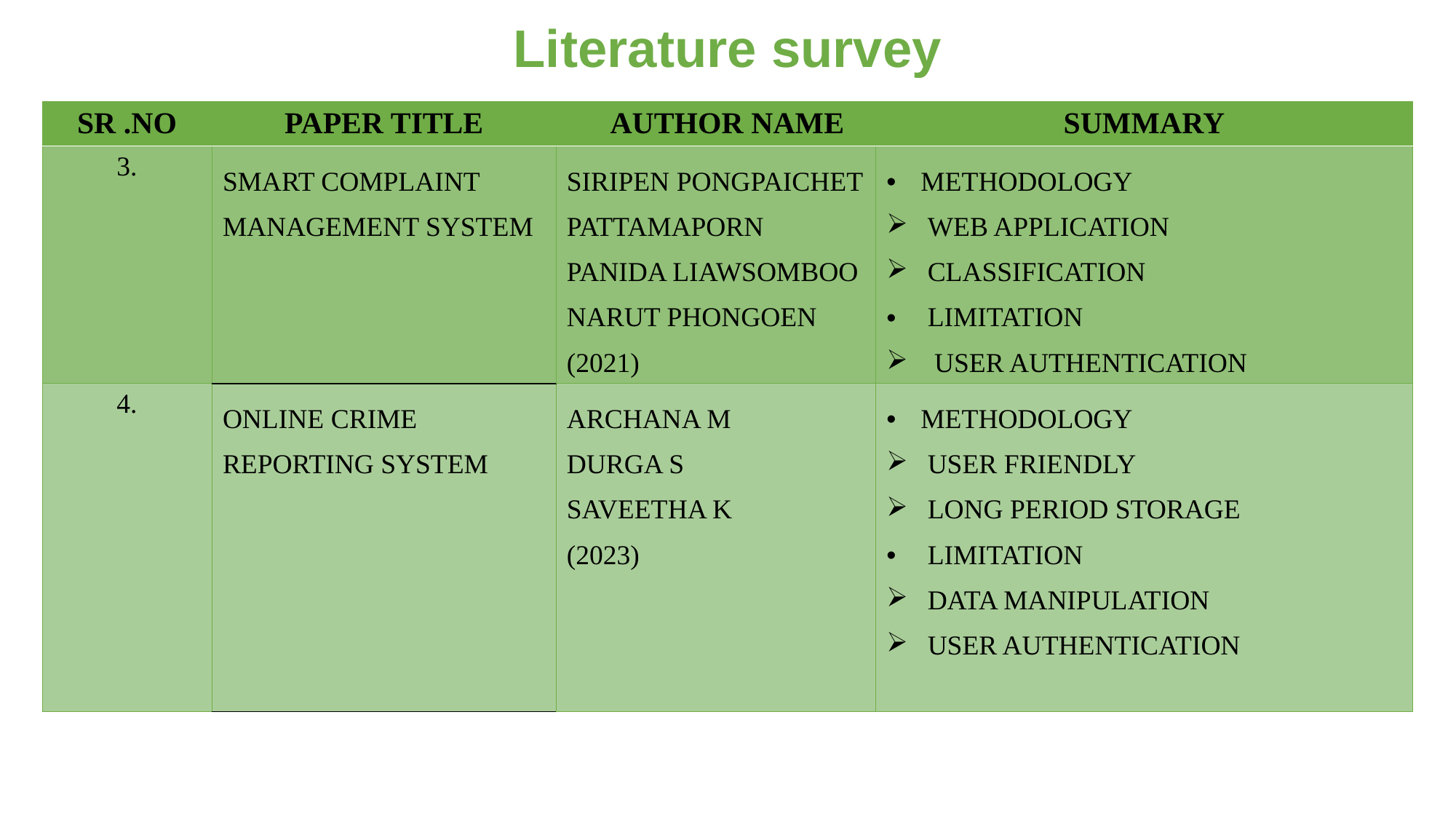

# Literature survey
| SR .NO | PAPER TITLE | AUTHOR NAME | SUMMARY |
| --- | --- | --- | --- |
| 3. | SMART COMPLAINT MANAGEMENT SYSTEM | SIRIPEN PONGPAICHET PATTAMAPORN PANIDA LIAWSOMBOO NARUT PHONGOEN (2021) | METHODOLOGY WEB APPLICATION CLASSIFICATION LIMITATION USER AUTHENTICATION |
| 4. | ONLINE CRIME REPORTING SYSTEM | ARCHANA M DURGA S SAVEETHA K (2023) | METHODOLOGY USER FRIENDLY LONG PERIOD STORAGE LIMITATION DATA MANIPULATION USER AUTHENTICATION |